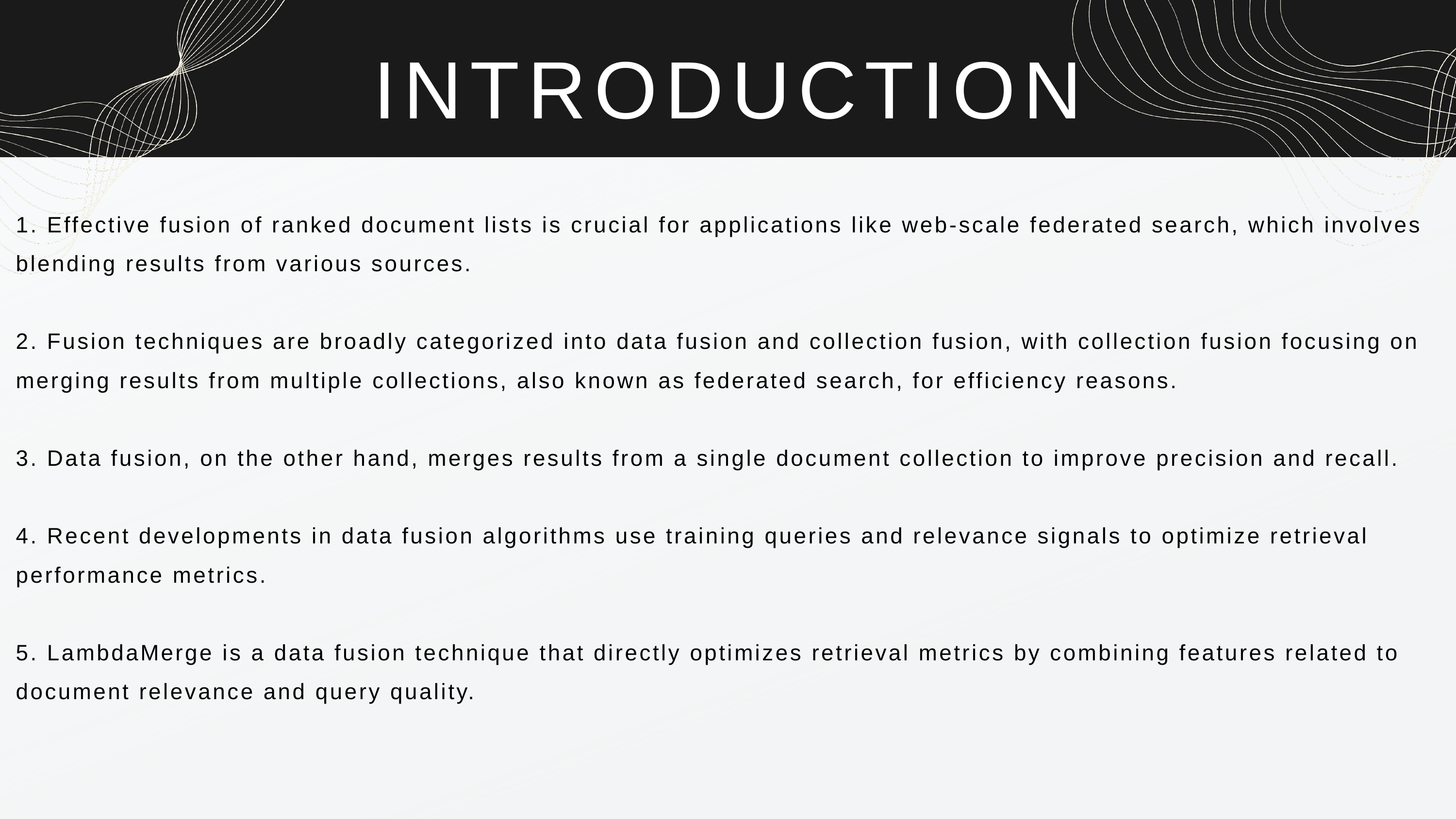

INTRODUCTION
1. Effective fusion of ranked document lists is crucial for applications like web-scale federated search, which involves blending results from various sources.

2. Fusion techniques are broadly categorized into data fusion and collection fusion, with collection fusion focusing on merging results from multiple collections, also known as federated search, for efficiency reasons.

3. Data fusion, on the other hand, merges results from a single document collection to improve precision and recall.

4. Recent developments in data fusion algorithms use training queries and relevance signals to optimize retrieval performance metrics.

5. LambdaMerge is a data fusion technique that directly optimizes retrieval metrics by combining features related to document relevance and query quality.